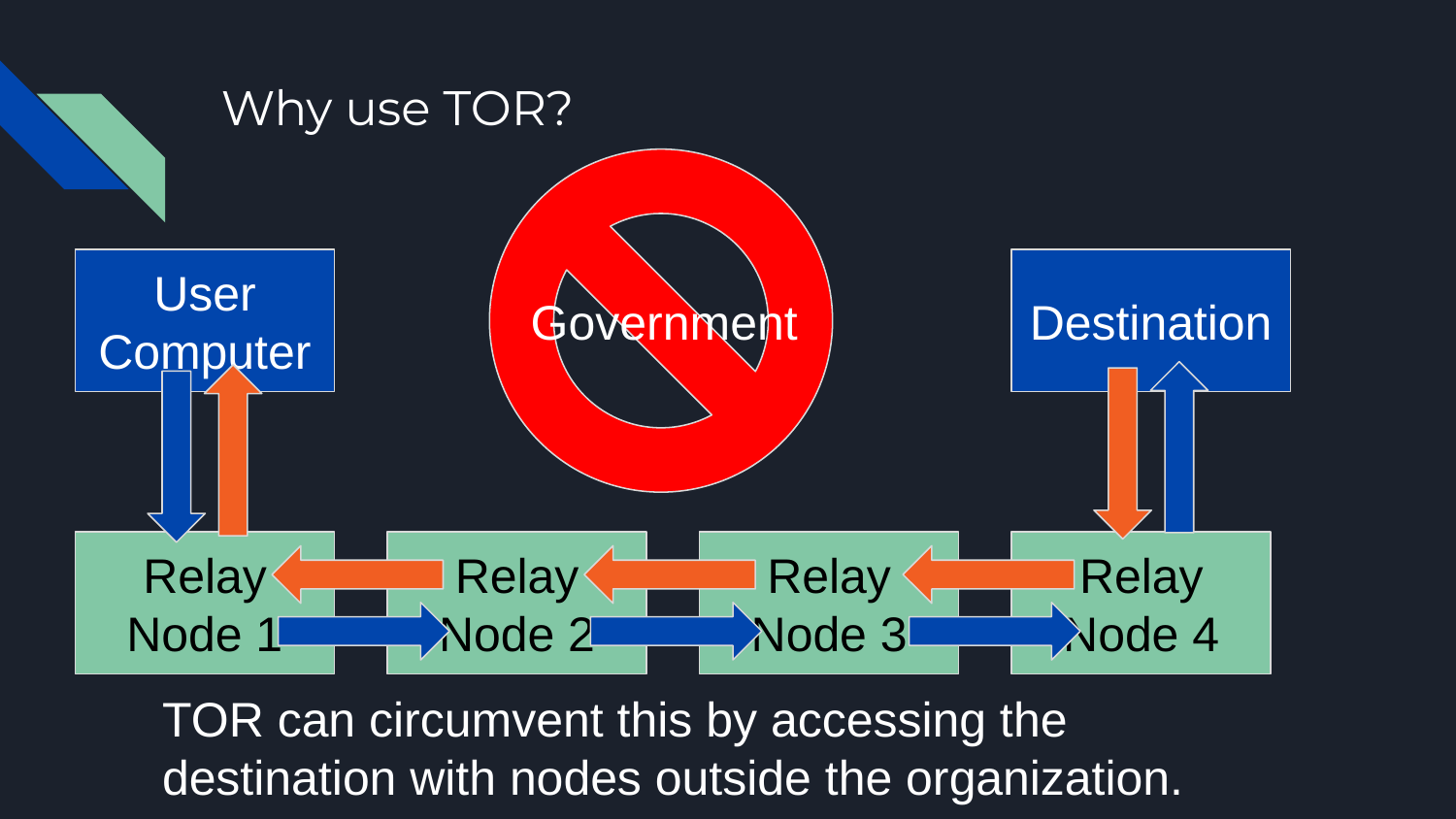

# Why use TOR?

User Computer
Destination
Government

Relay Node 1
Relay Node 2
Relay Node 3
Relay Node 4

TOR can circumvent this by accessing the destination with nodes outside the organization.